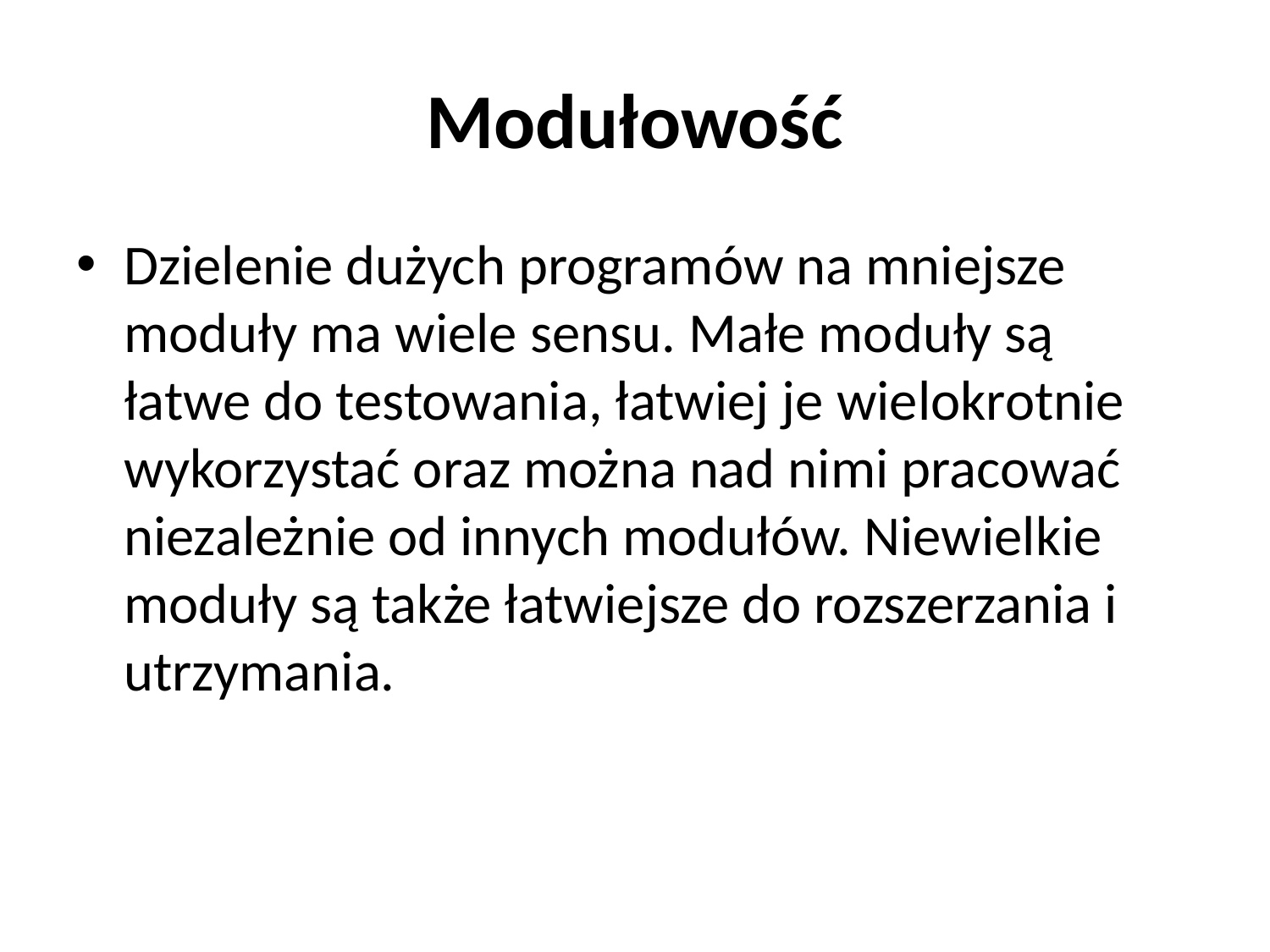

# Modułowość
Dzielenie dużych programów na mniejsze moduły ma wiele sensu. Małe moduły są łatwe do testowania, łatwiej je wielokrotnie wykorzystać oraz można nad nimi pracować niezależnie od innych modułów. Niewielkie moduły są także łatwiejsze do rozszerzania i utrzymania.